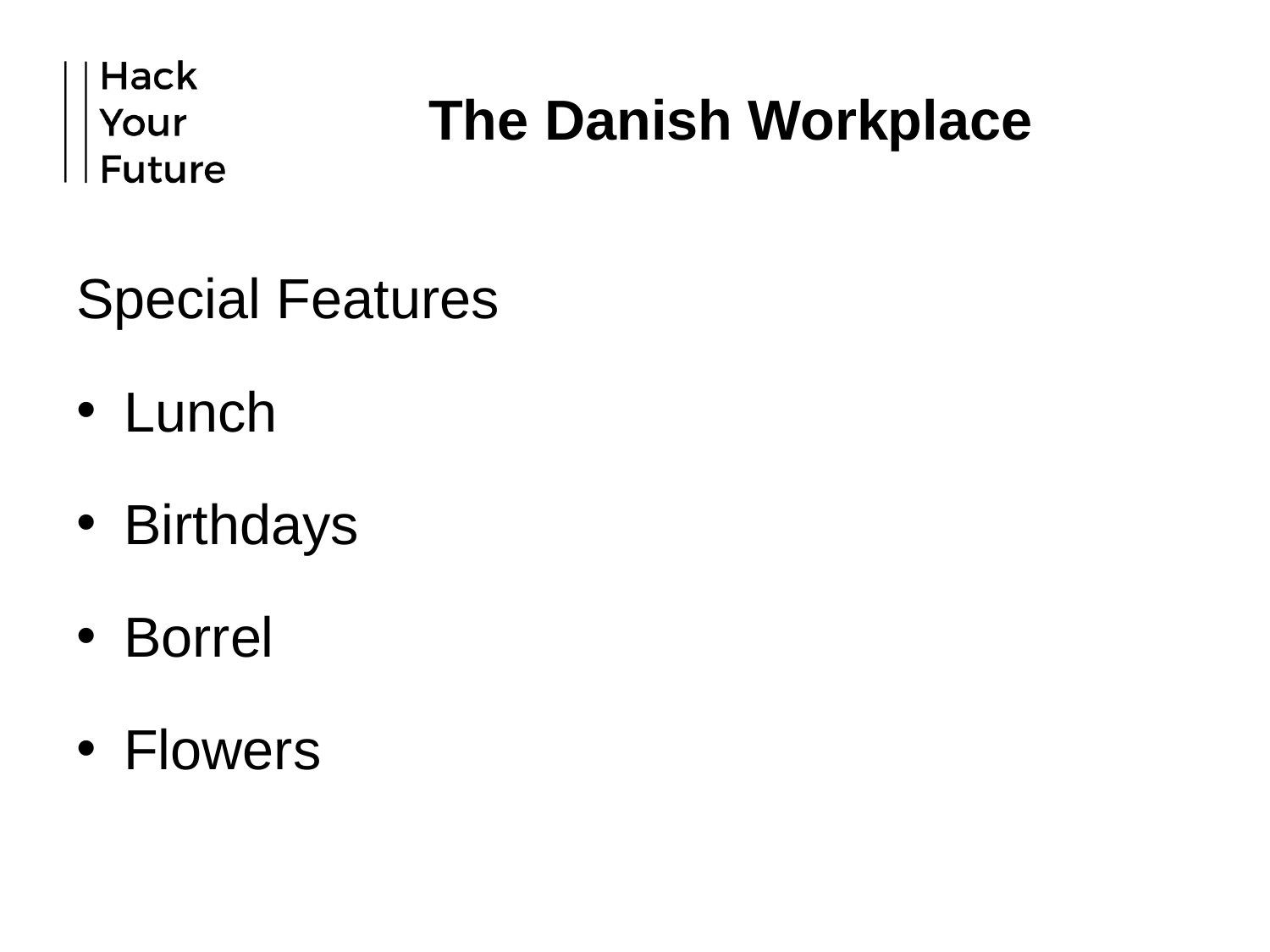

# The Danish Workplace
Special Features
Lunch
Birthdays
Borrel
Flowers